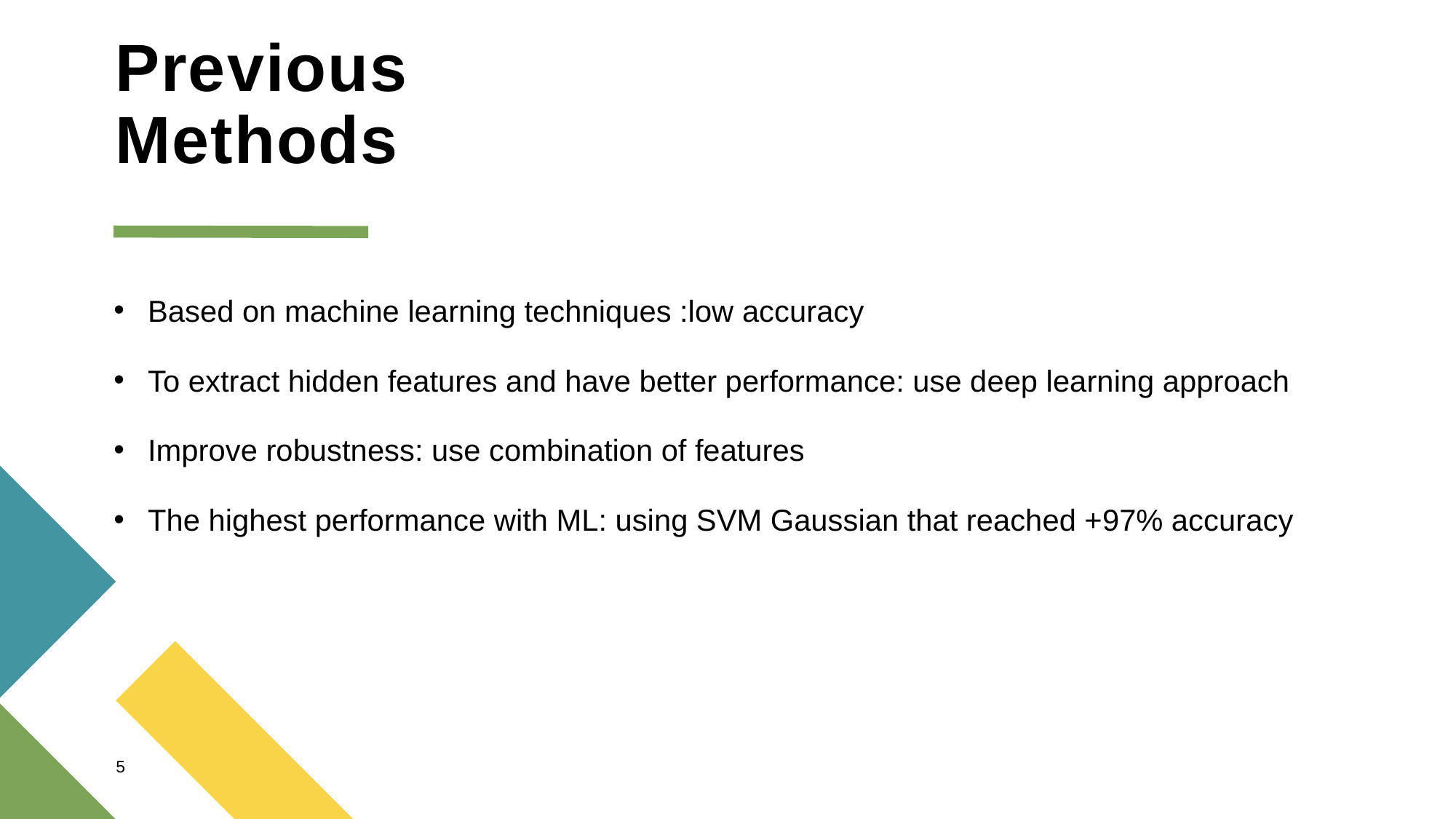

# Previous Methods
Based on machine learning techniques :low accuracy
To extract hidden features and have better performance: use deep learning approach
Improve robustness: use combination of features
The highest performance with ML: using SVM Gaussian that reached +97% accuracy

5